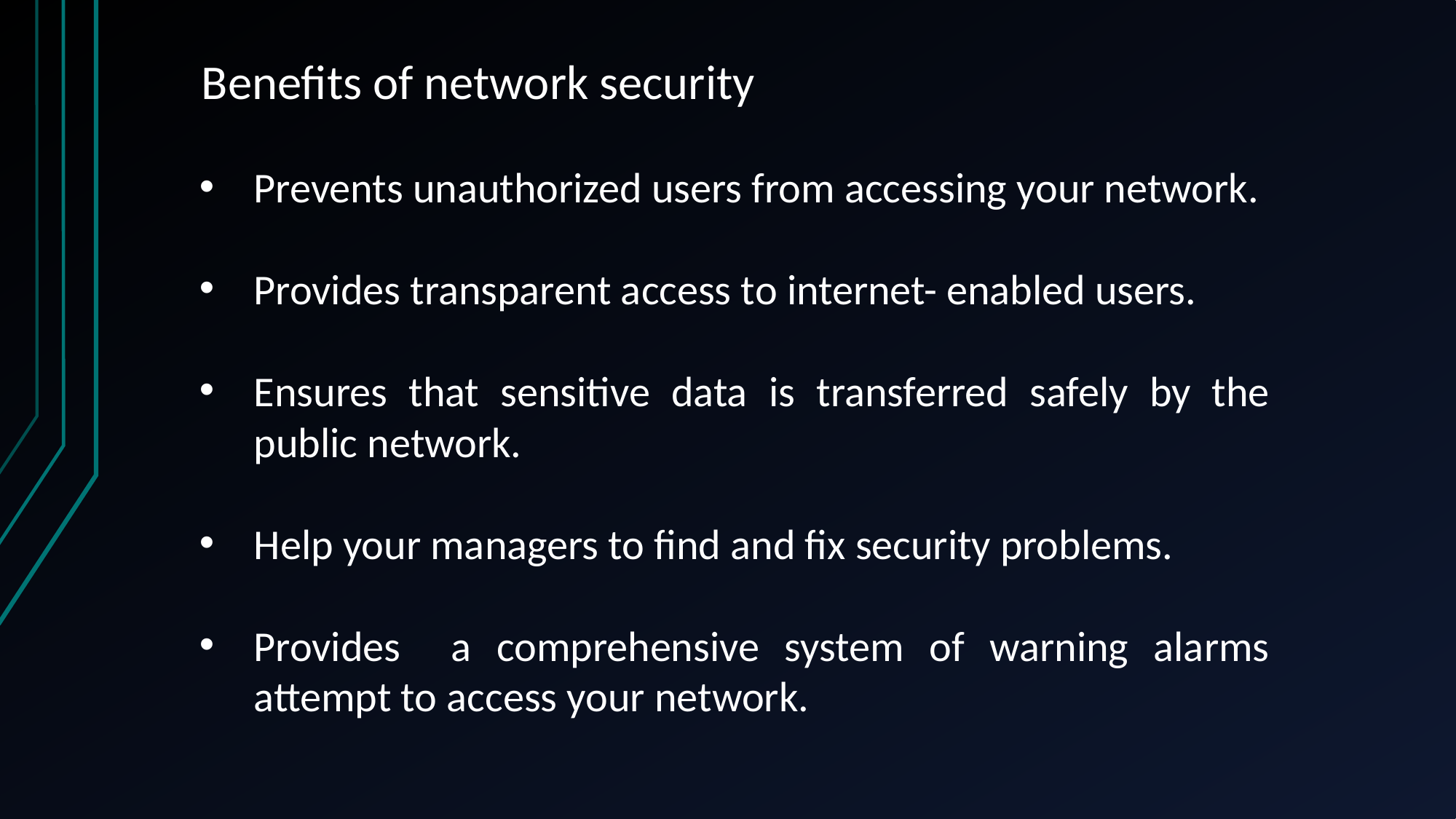

Benefits of network security
Prevents unauthorized users from accessing your network.

Provides transparent access to internet- enabled users.

Ensures that sensitive data is transferred safely by the public network.

Help your managers to find and fix security problems.

Provides  a comprehensive system of warning alarms attempt to access your network.